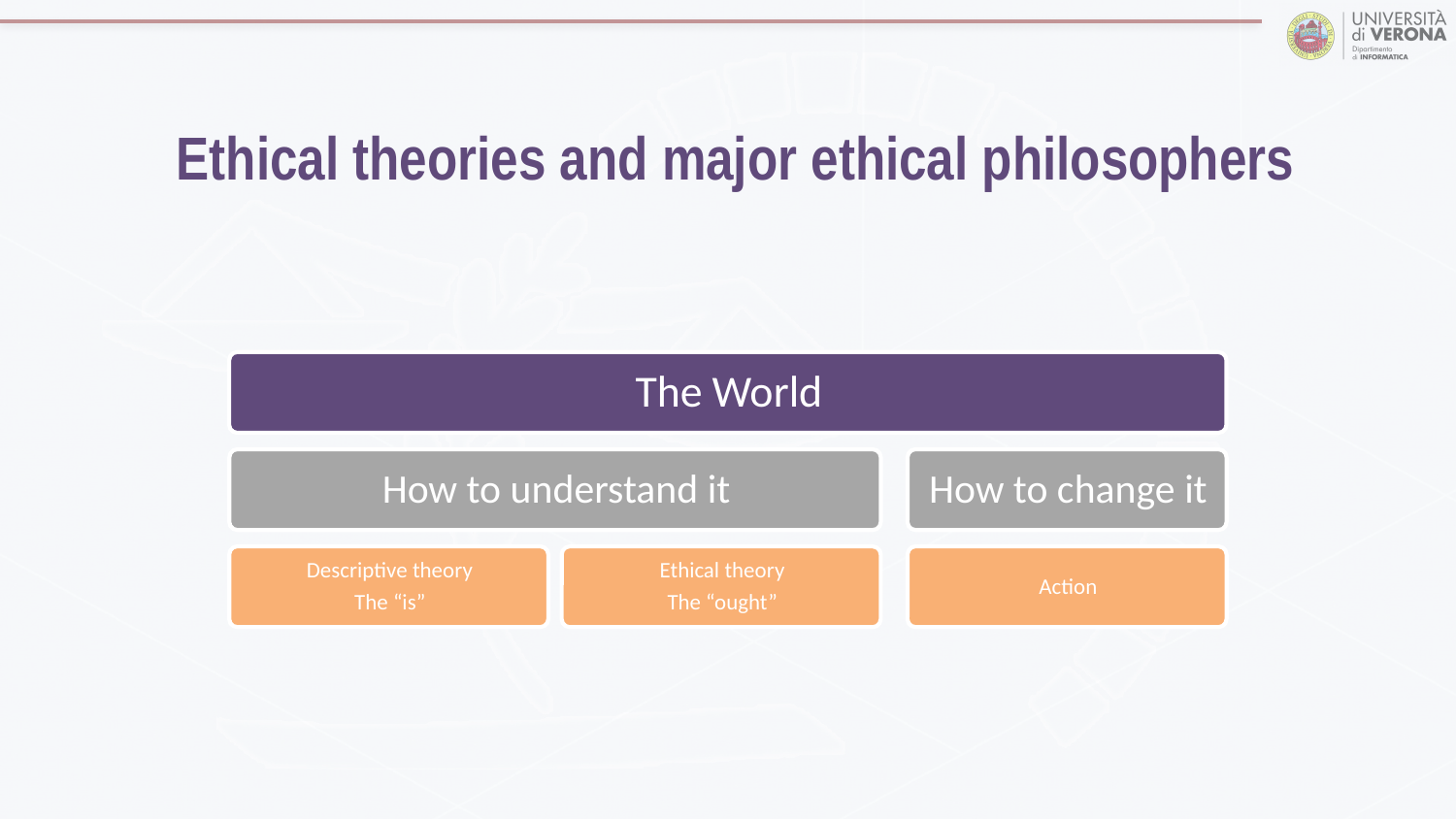

# Ethical theories and major ethical philosophers
The World
How to understand it
Descriptive theory
The “is”
Ethical theory
The “ought”
How to change it
Action